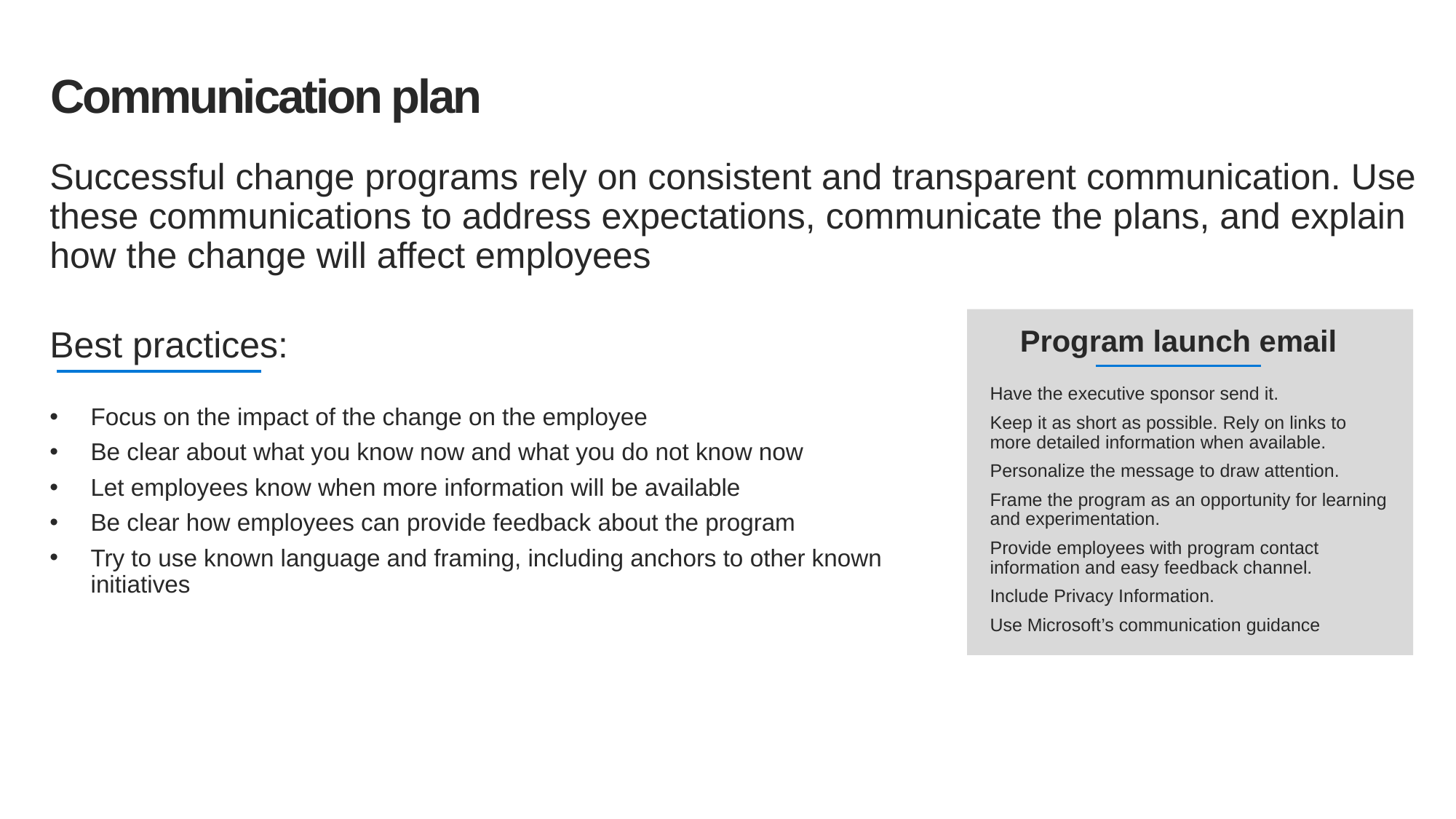

# Communication plan
Successful change programs rely on consistent and transparent communication. Use these communications to address expectations, communicate the plans, and explain how the change will affect employees

Best practices:
Program launch email
Have the executive sponsor send it.
Keep it as short as possible. Rely on links to more detailed information when available.
Personalize the message to draw attention.
Frame the program as an opportunity for learning and experimentation.
Provide employees with program contact information and easy feedback channel.
Include Privacy Information.
Use Microsoft’s communication guidance

Focus on the impact of the change on the employee
Be clear about what you know now and what you do not know now
Let employees know when more information will be available
Be clear how employees can provide feedback about the program
Try to use known language and framing, including anchors to other known
initiatives